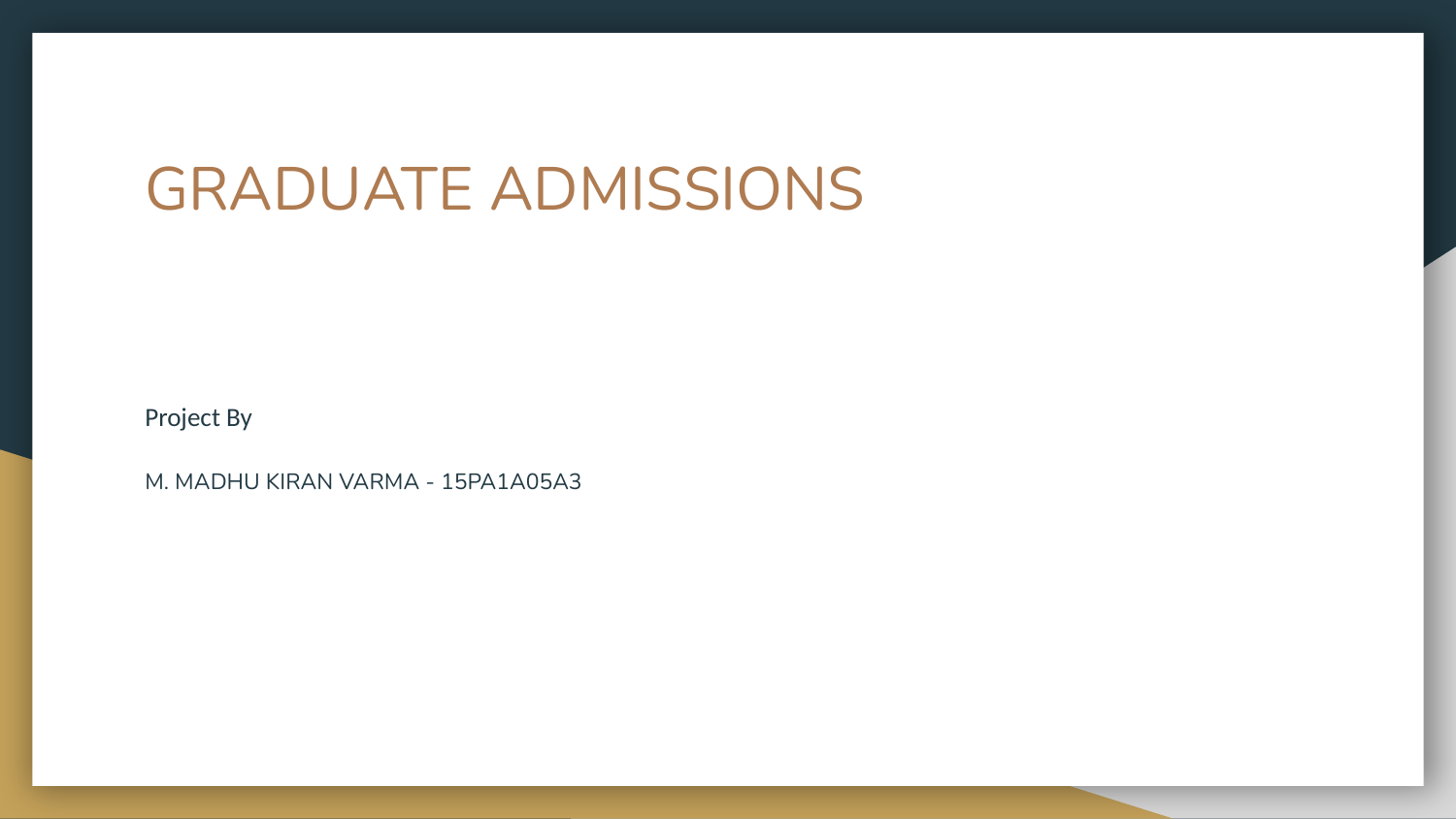

# GRADUATE ADMISSIONS

Project By
M. MADHU KIRAN VARMA - 15PA1A05A3